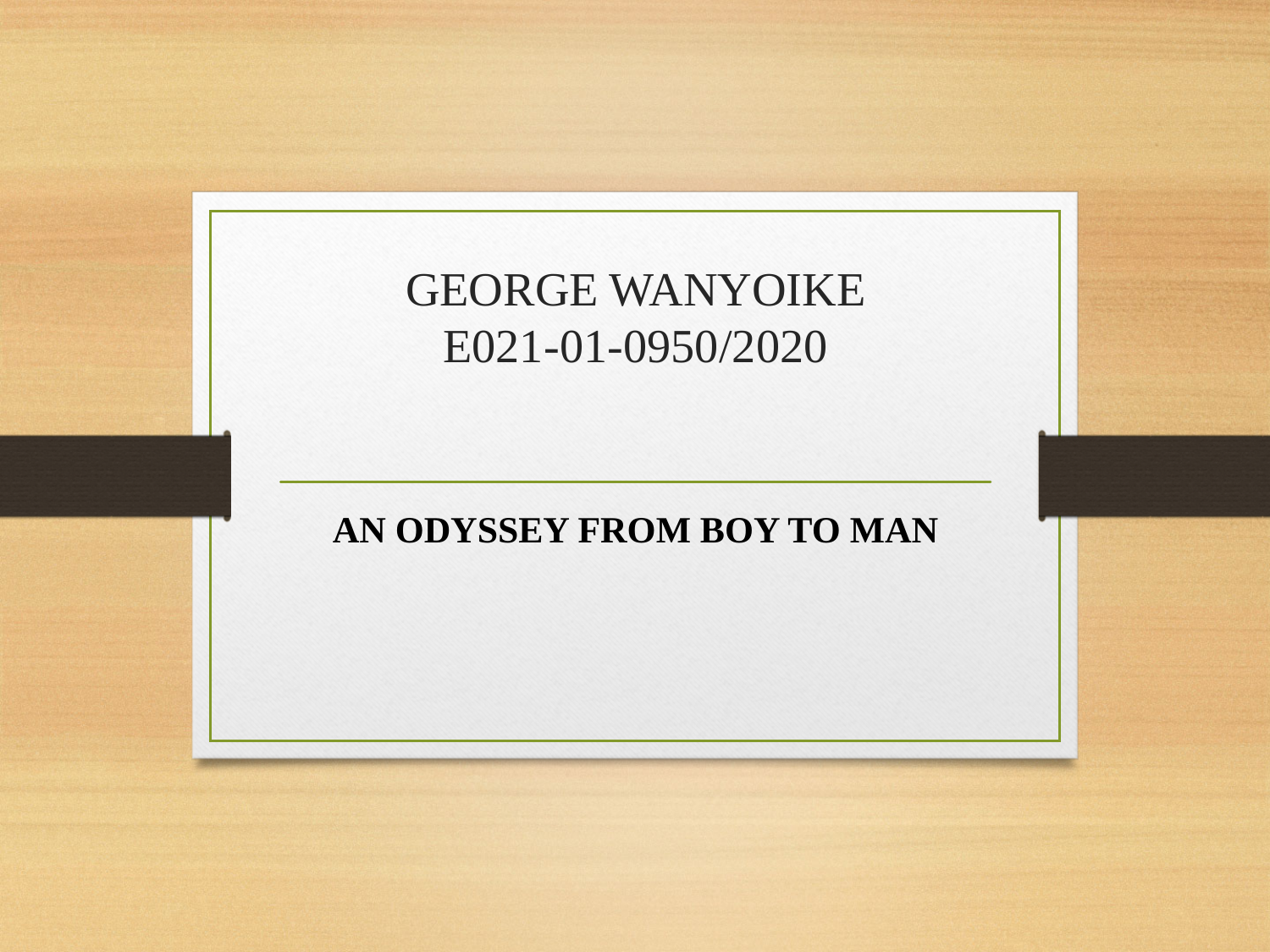

# GEORGE WANYOIKE E021-01-0950/2020
AN ODYSSEY FROM BOY TO MAN